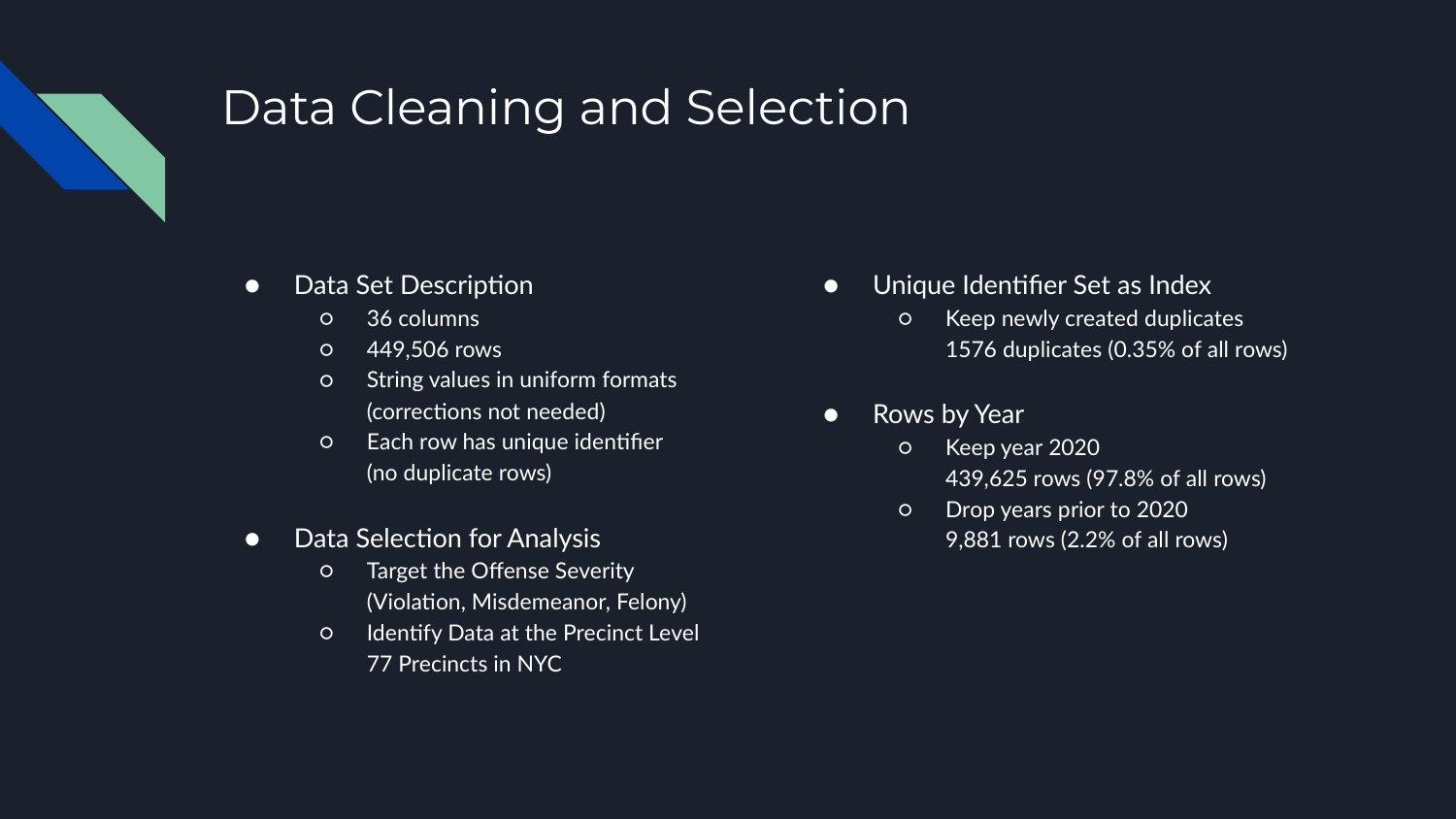

# Data Cleaning and Selection
Data Set Description
36 columns
449,506 rows
String values in uniform formats
(corrections not needed)
Each row has unique identifier
(no duplicate rows)
Data Selection for Analysis
Target the Offense Severity
(Violation, Misdemeanor, Felony)
Identify Data at the Precinct Level
77 Precincts in NYC
Unique Identifier Set as Index
Keep newly created duplicates
1576 duplicates (0.35% of all rows)
Rows by Year
Keep year 2020
439,625 rows (97.8% of all rows)
Drop years prior to 2020
9,881 rows (2.2% of all rows)